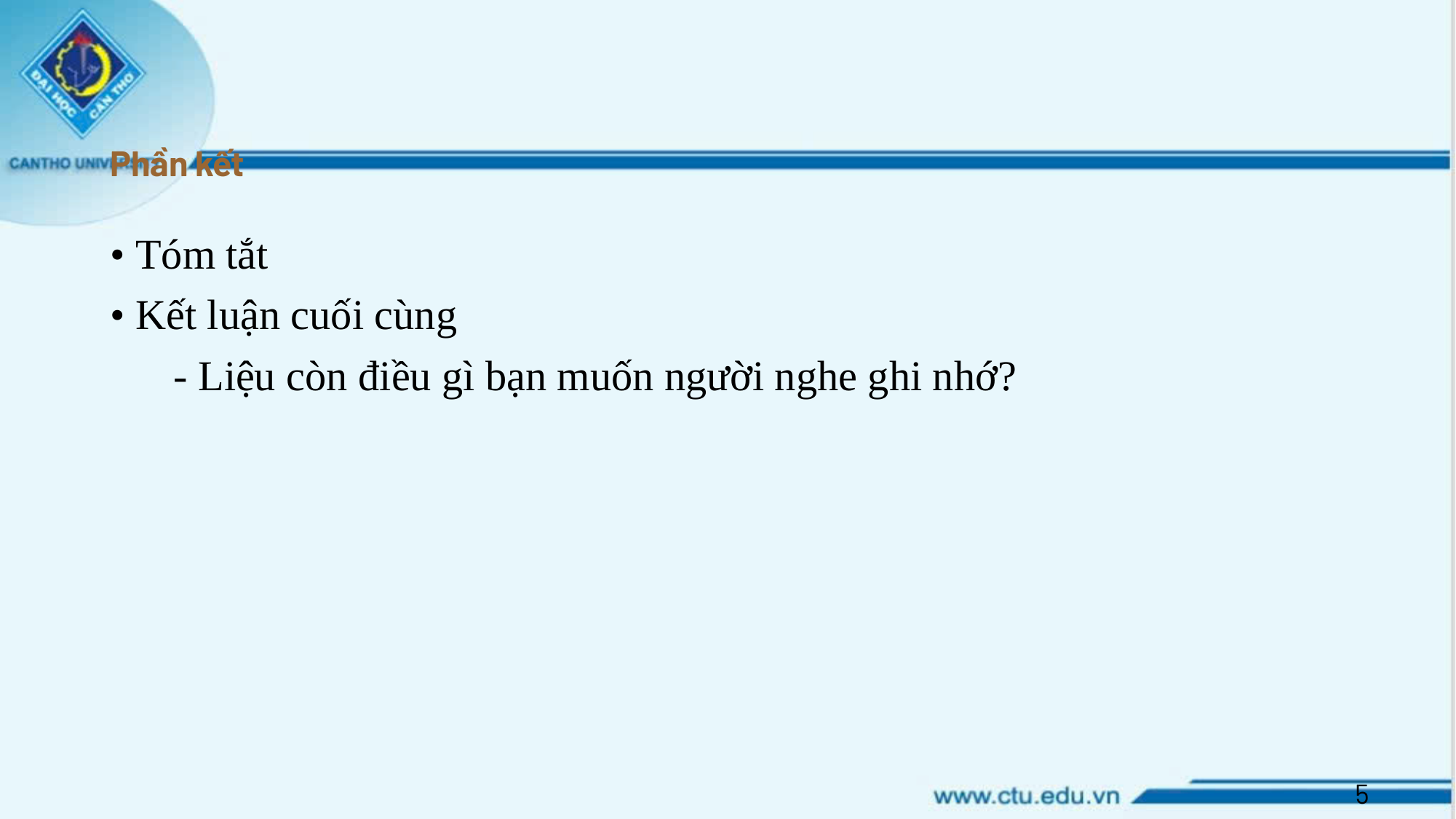

# Phần kết
• Tóm tắt
• Kết luận cuối cùng
      - Liệu còn điều gì bạn muốn người nghe ghi nhớ?